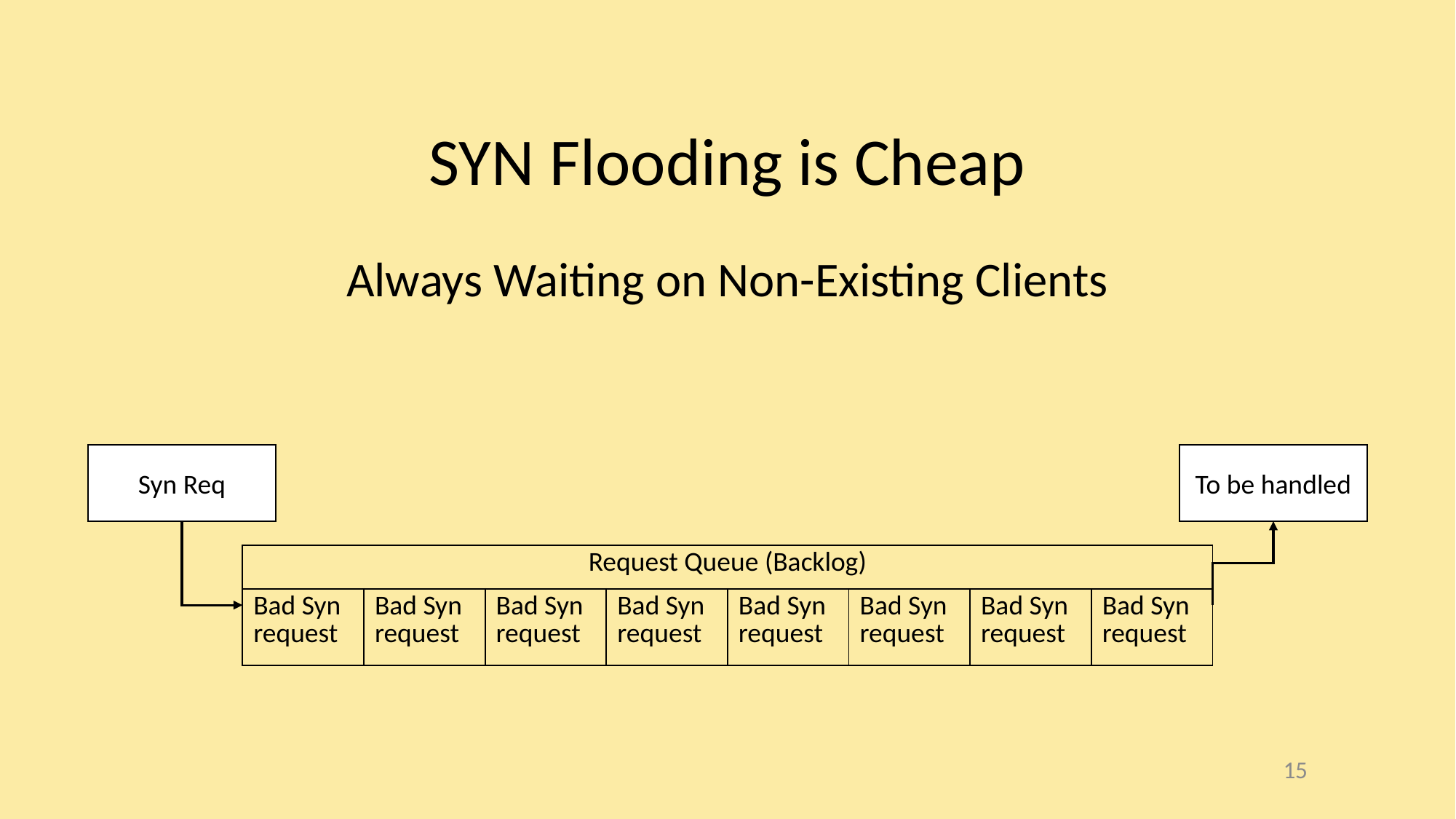

SYN Flooding is Cheap
Always Waiting on Non-Existing Clients

Syn Req
To be handled
| Request Queue (Backlog) |  |  |  |  |  |  |  |
| --- | --- | --- | --- | --- | --- | --- | --- |
| Bad Syn request | Bad Syn request | Bad Syn request | Bad Syn request | Bad Syn request | Bad Syn request | Bad Syn request | Bad Syn request |
15